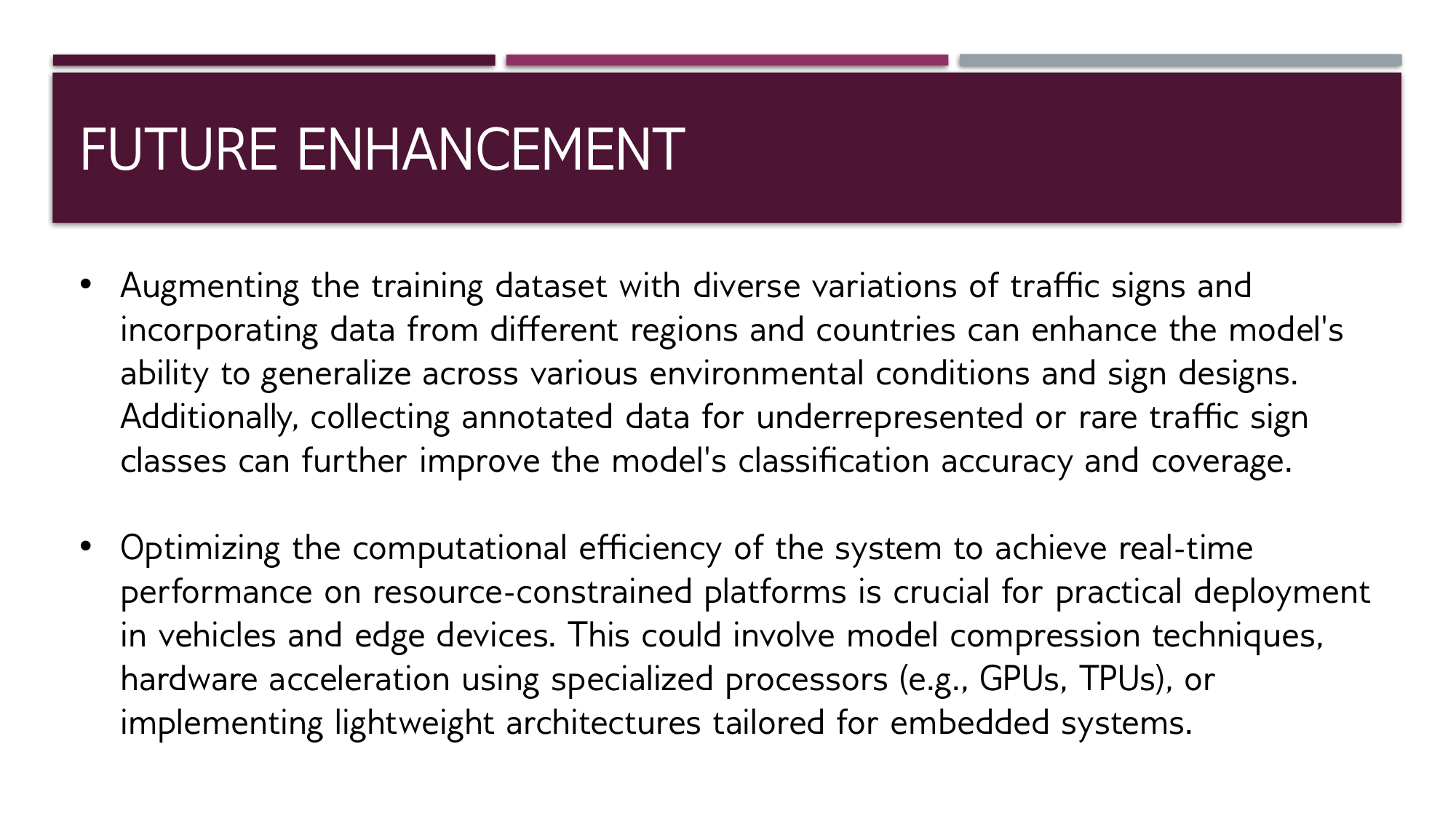

# FUTURE ENHANCEMENT
Augmenting the training dataset with diverse variations of traffic signs and incorporating data from different regions and countries can enhance the model's ability to generalize across various environmental conditions and sign designs. Additionally, collecting annotated data for underrepresented or rare traffic sign classes can further improve the model's classification accuracy and coverage.

Optimizing the computational efficiency of the system to achieve real-time performance on resource-constrained platforms is crucial for practical deployment in vehicles and edge devices. This could involve model compression techniques, hardware acceleration using specialized processors (e.g., GPUs, TPUs), or implementing lightweight architectures tailored for embedded systems.